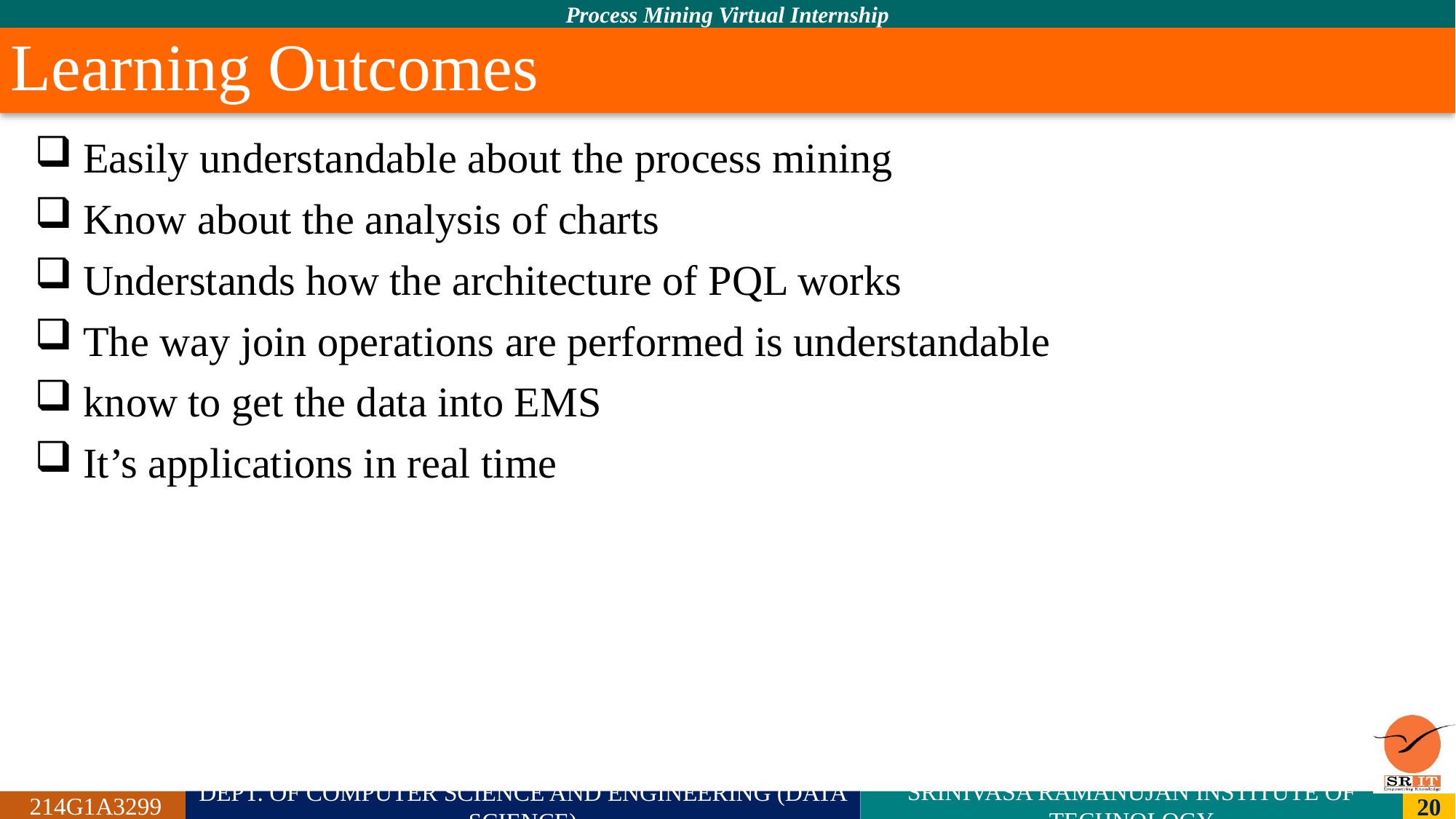

# Learning Outcomes
 Easily understandable about the process mining
 Know about the analysis of charts
 Understands how the architecture of PQL works
 The way join operations are performed is understandable
 know to get the data into EMS
 It’s applications in real time